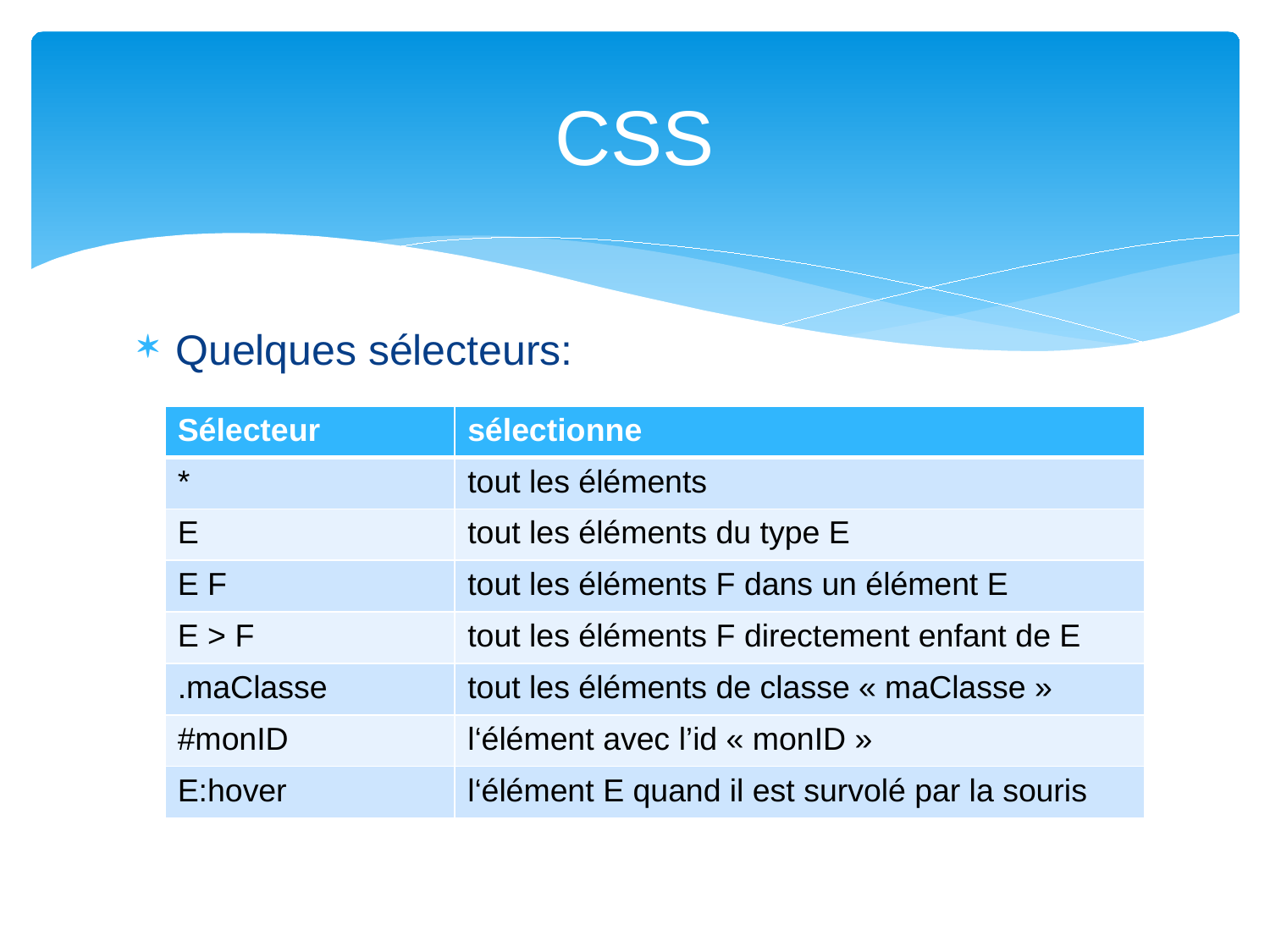

# CSS
Quelques sélecteurs:

| Sélecteur | sélectionne |
| --- | --- |
| \* | tout les éléments |
| E | tout les éléments du type E |
| E F | tout les éléments F dans un élément E |
| E > F | tout les éléments F directement enfant de E |
| .maClasse | tout les éléments de classe « maClasse » |
| #monID | l‘élément avec l’id « monID » |
| E:hover | l‘élément E quand il est survolé par la souris |